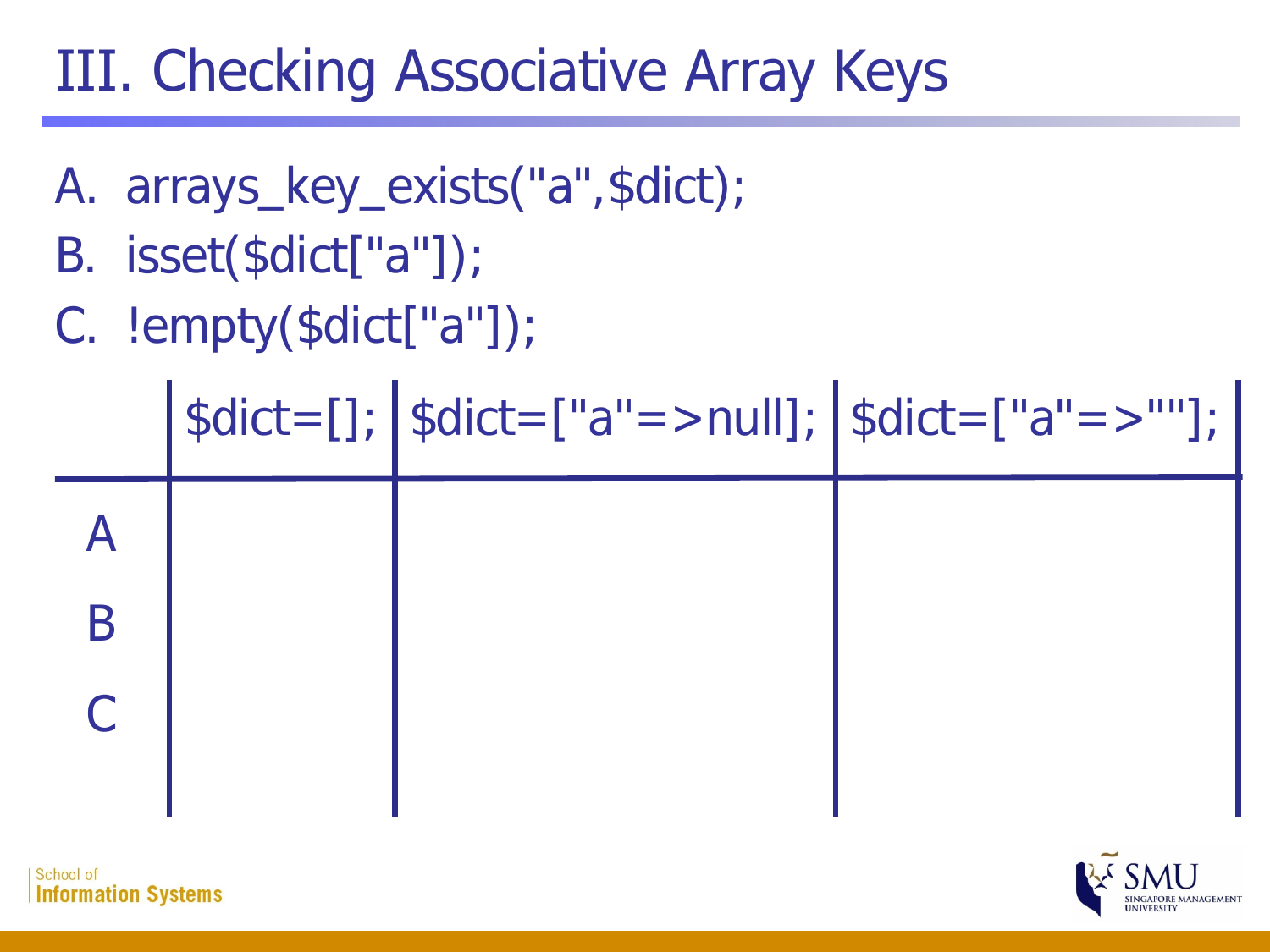

# III. Checking Associative Array Keys
arrays_key_exists("a",$dict);
isset($dict["a"]);
!empty($dict["a"]);

$dict=[];
$dict=["a"=>null];
$dict=["a"=>""];
A
B
C